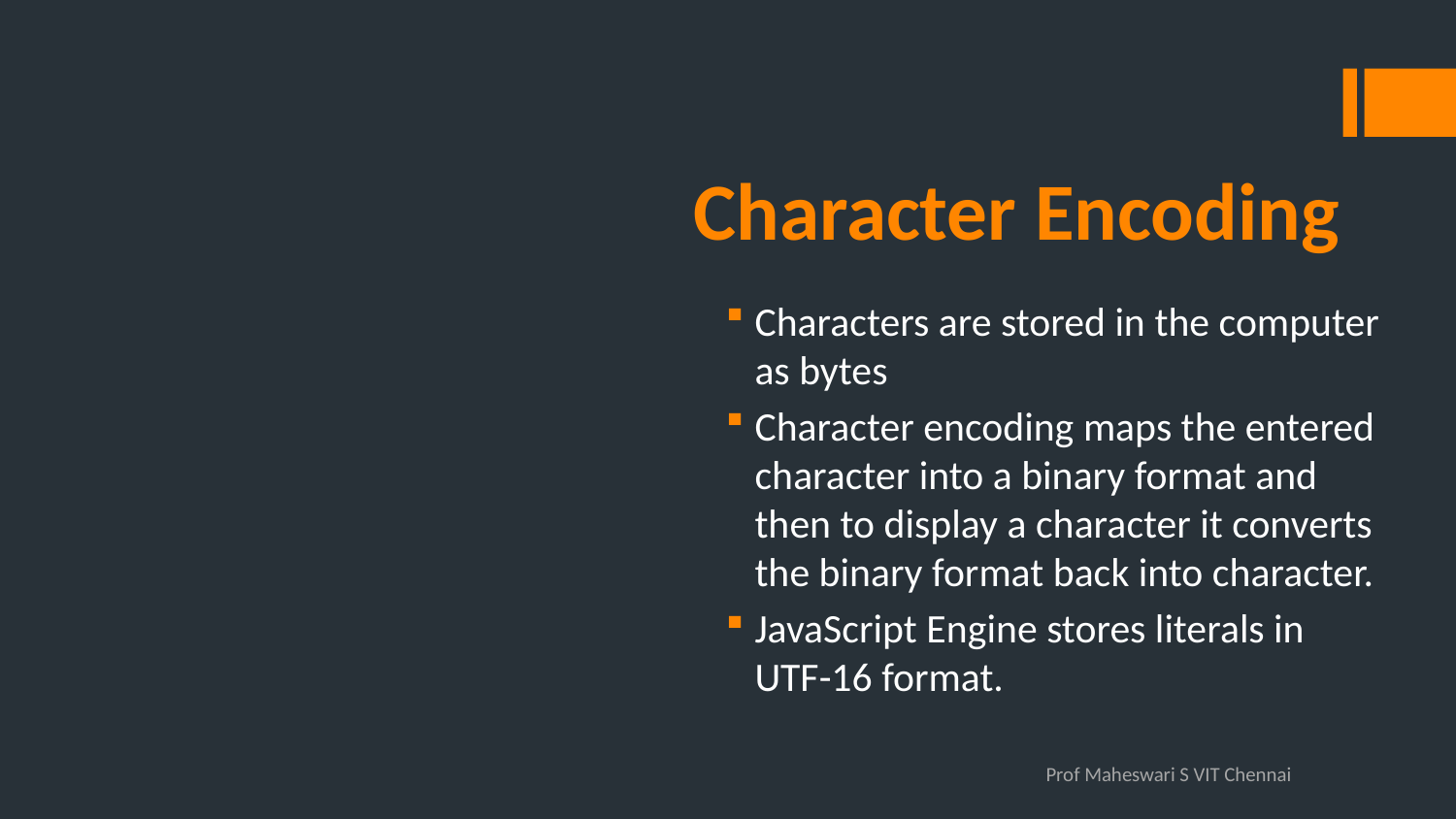

# Character Encoding
Characters are stored in the computer as bytes
Character encoding maps the entered character into a binary format and then to display a character it converts the binary format back into character.
JavaScript Engine stores literals in UTF-16 format.

Prof Maheswari S VIT Chennai